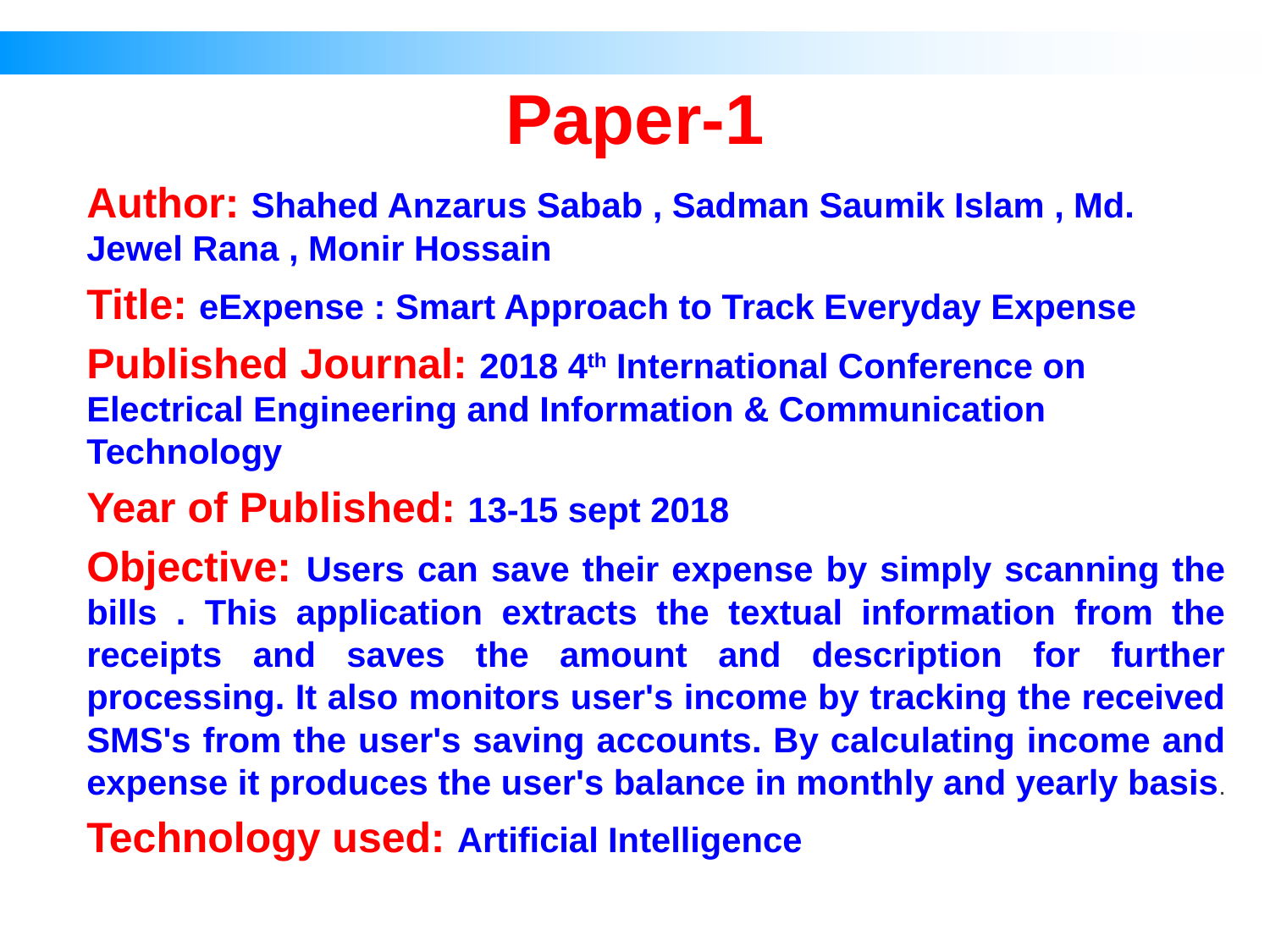

# Paper-1
Author: Shahed Anzarus Sabab , Sadman Saumik Islam , Md. Jewel Rana , Monir Hossain
Title: eExpense : Smart Approach to Track Everyday Expense
Published Journal: 2018 4th International Conference on Electrical Engineering and Information & Communication Technology
Year of Published: 13-15 sept 2018
Objective: Users can save their expense by simply scanning the bills . This application extracts the textual information from the receipts and saves the amount and description for further processing. It also monitors user's income by tracking the received SMS's from the user's saving accounts. By calculating income and expense it produces the user's balance in monthly and yearly basis.
Technology used: Artificial Intelligence